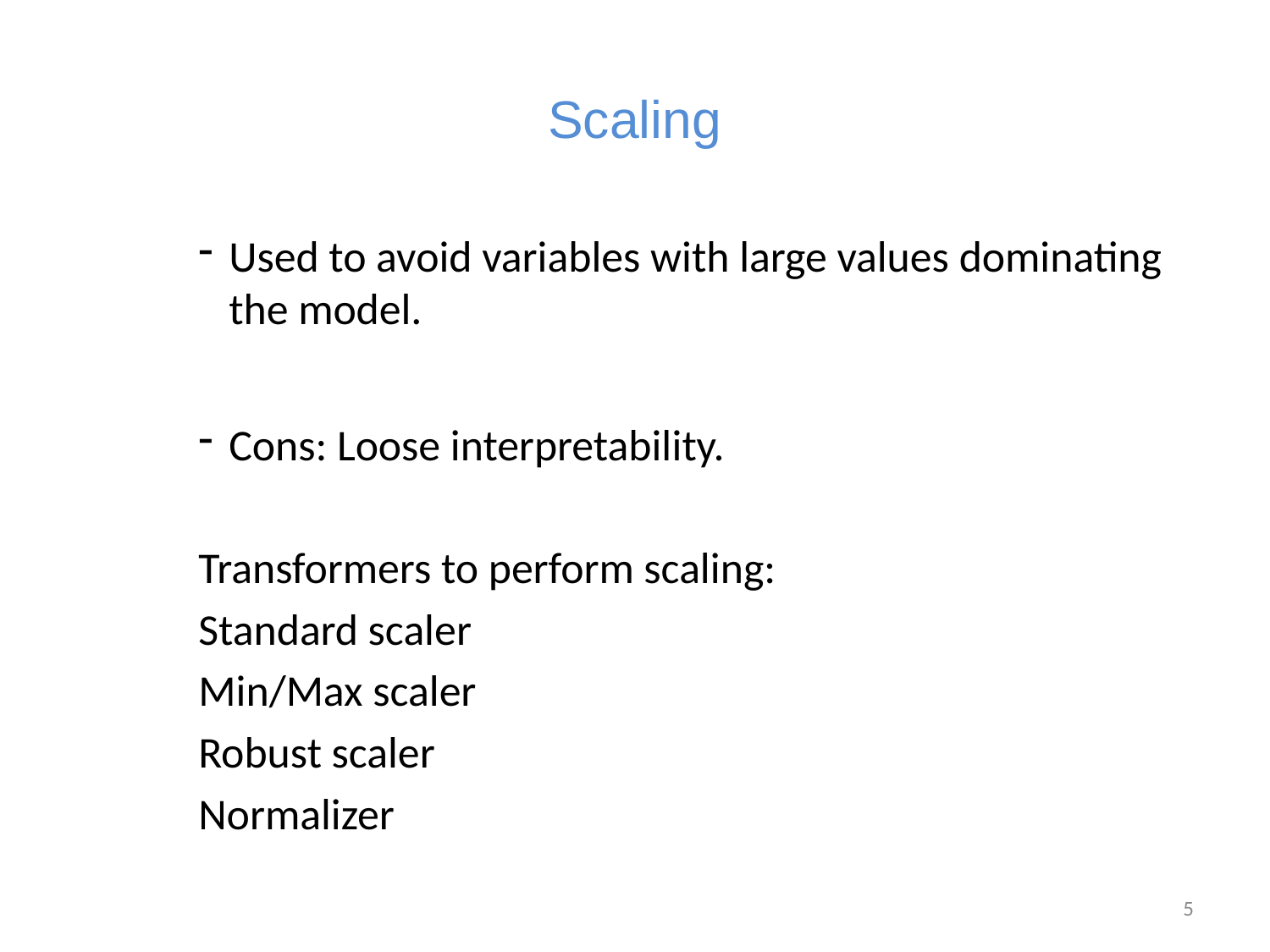

# Scaling
Used to avoid variables with large values dominating the model.

Cons: Loose interpretability.

Transformers to perform scaling:
	Standard scaler
	Min/Max scaler
	Robust scaler
	Normalizer

5